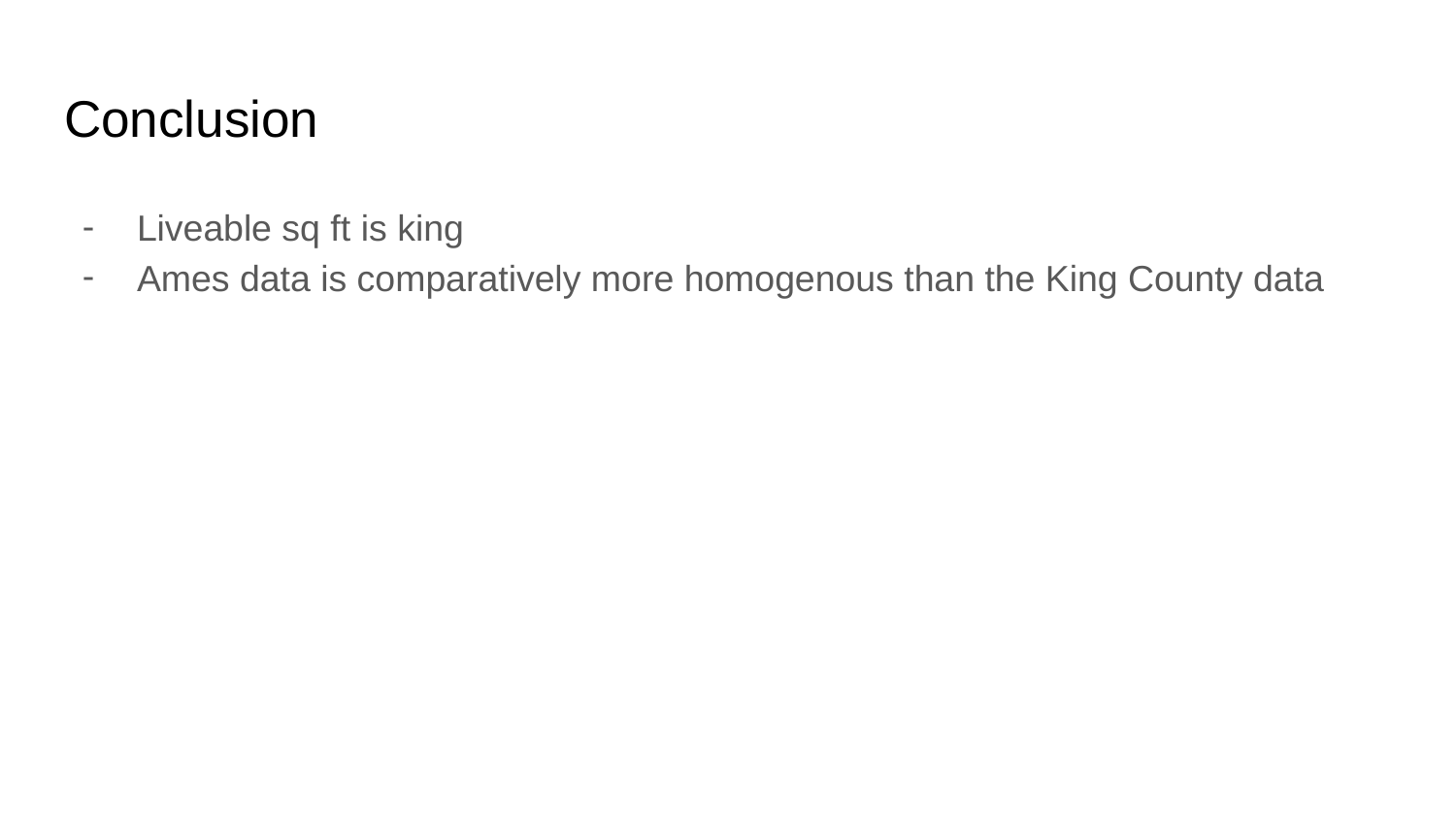

# Conclusion
Liveable sq ft is king
Ames data is comparatively more homogenous than the King County data